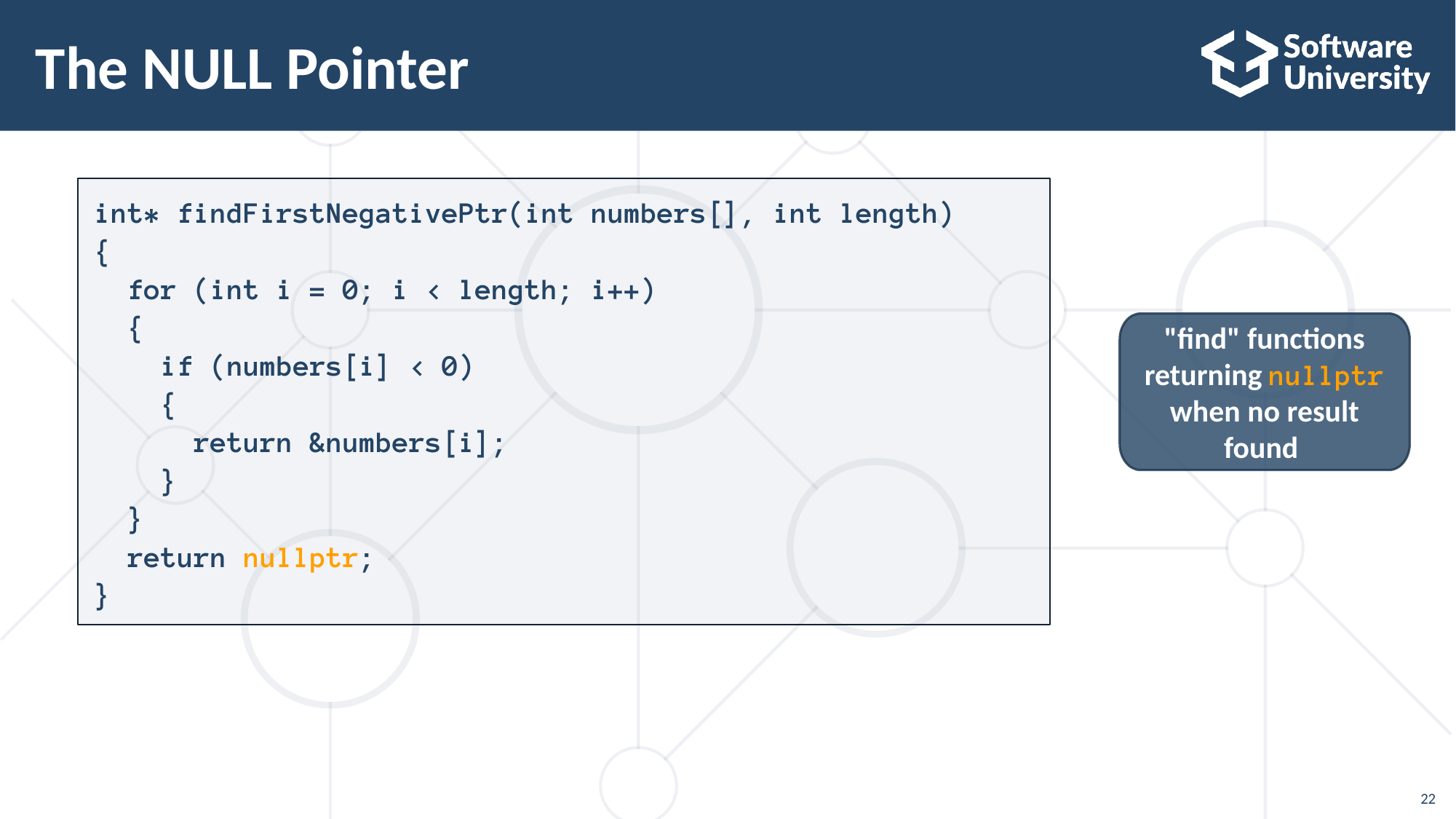

# The NULL Pointer
int* findFirstNegativePtr(int numbers[], int length)
{
  for (int i = 0; i < length; i++)
  {
    if (numbers[i] < 0)
    {
      return &numbers[i];
    }
  }
  return nullptr;
}
"find" functions returning nullptr when no result found
22